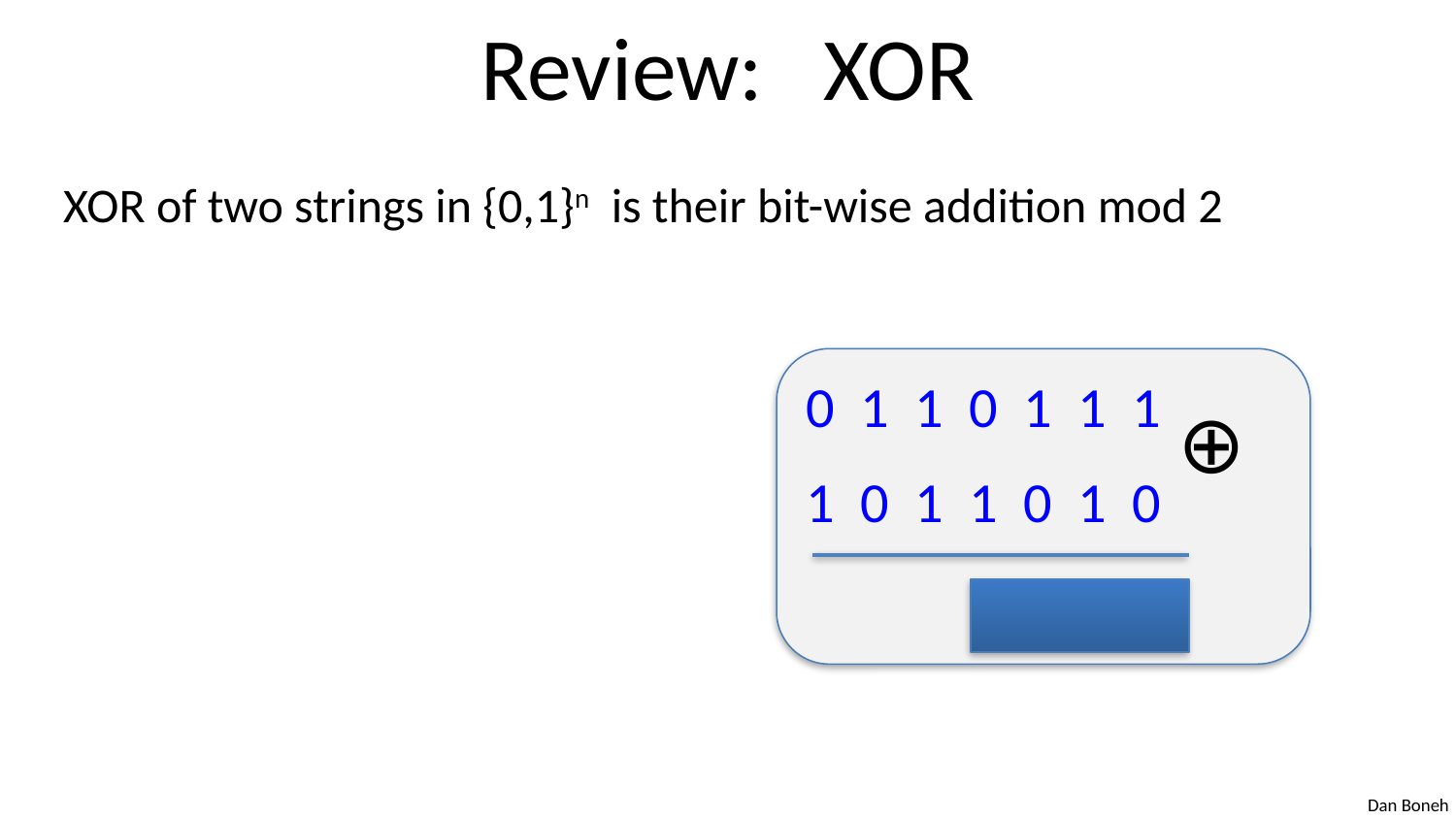

# Review:   XOR
XOR of two strings in {0,1}n  is their bit-wise addition mod 2

0  1  1  0  1  1  1
1  0  1  1  0  1  0
⊕